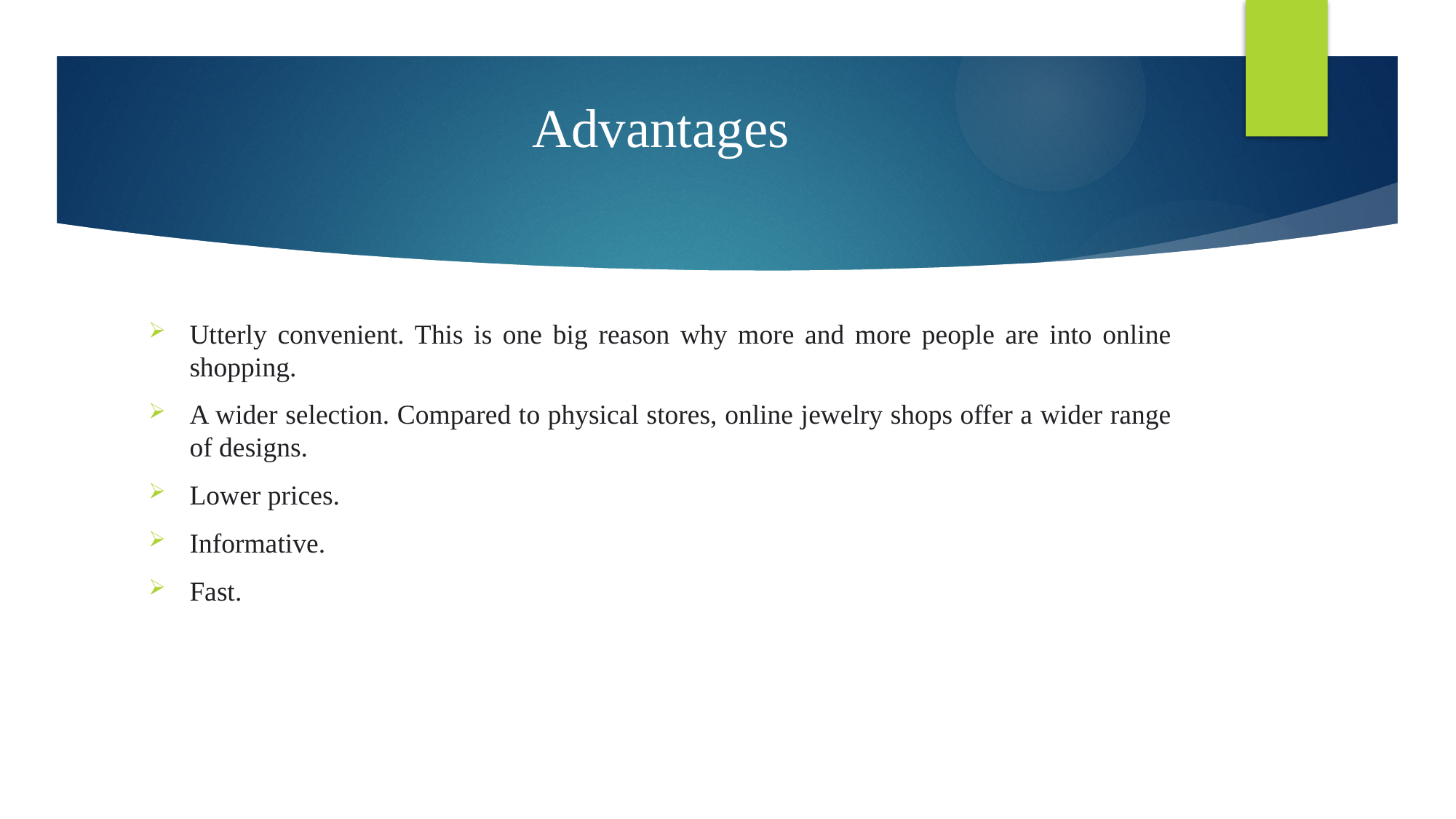

# Advantages
Utterly convenient. This is one big reason why more and more people are into online shopping.
A wider selection. Compared to physical stores, online jewelry shops offer a wider range of designs.
Lower prices.
Informative.
Fast.